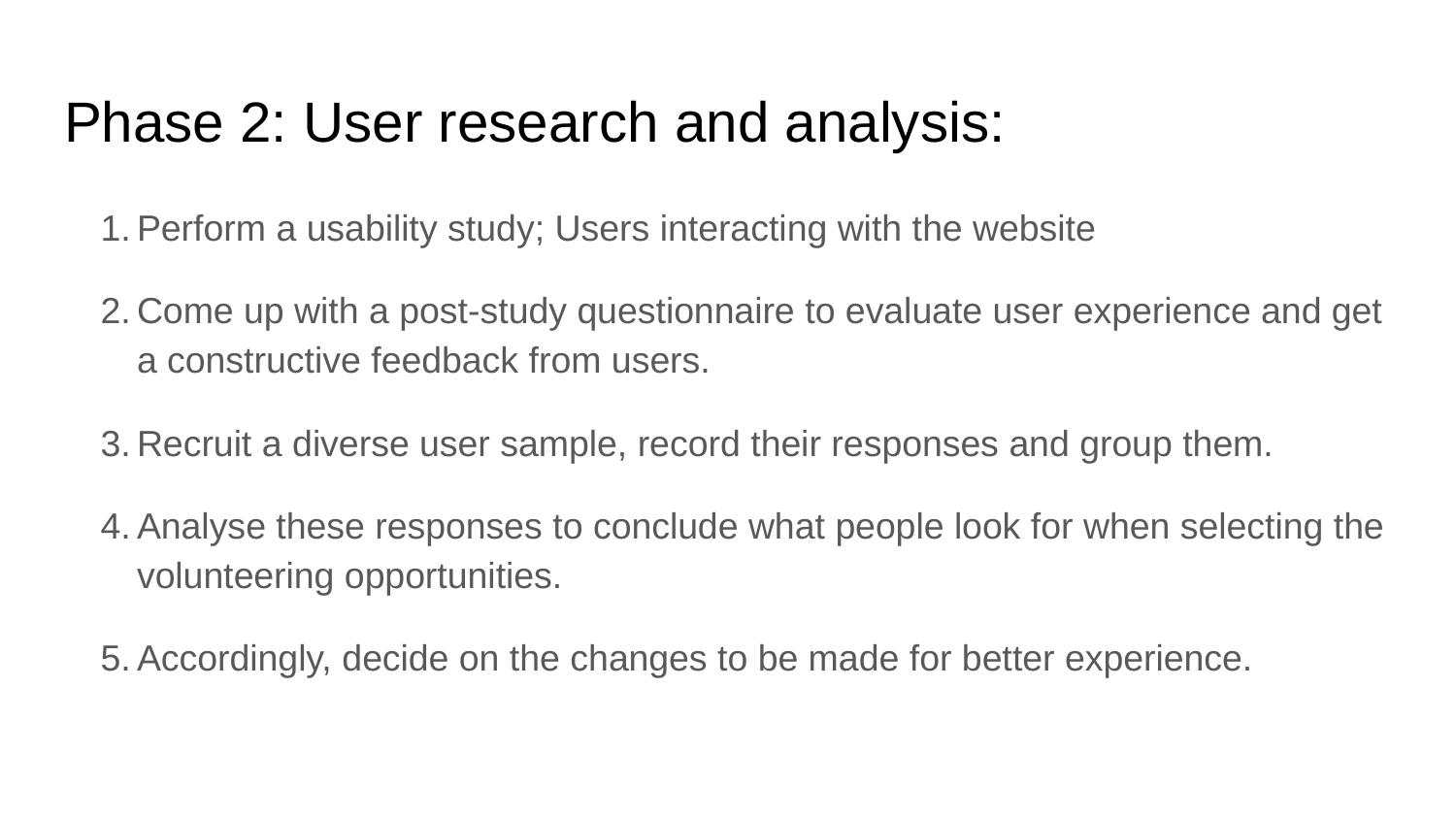

# Phase 2: User research and analysis:
Perform a usability study; Users interacting with the website
Come up with a post-study questionnaire to evaluate user experience and get a constructive feedback from users.
Recruit a diverse user sample, record their responses and group them.
Analyse these responses to conclude what people look for when selecting the volunteering opportunities.
Accordingly, decide on the changes to be made for better experience.